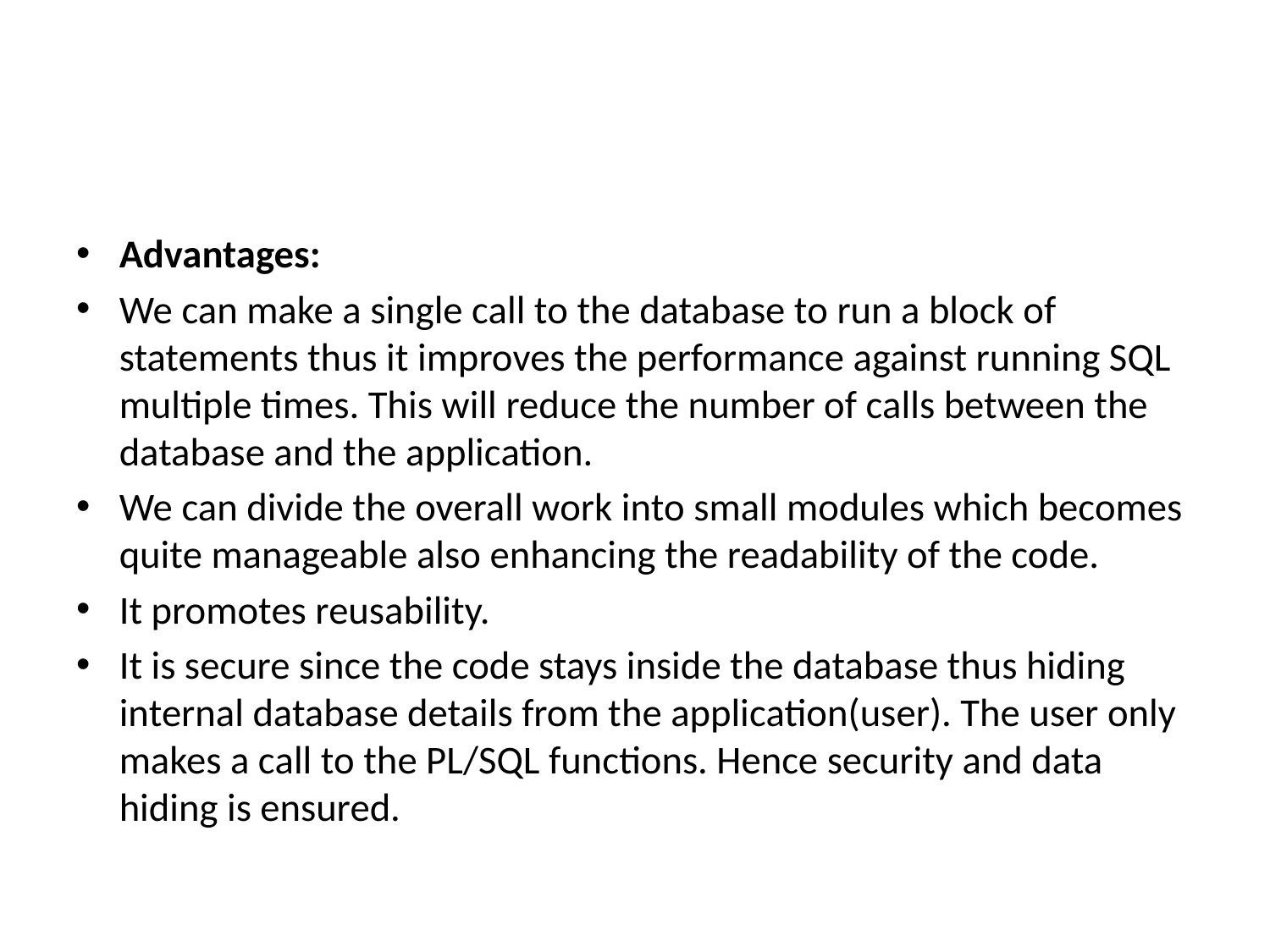

#
Advantages:
We can make a single call to the database to run a block of statements thus it improves the performance against running SQL multiple times. This will reduce the number of calls between the database and the application.
We can divide the overall work into small modules which becomes quite manageable also enhancing the readability of the code.
It promotes reusability.
It is secure since the code stays inside the database thus hiding internal database details from the application(user). The user only makes a call to the PL/SQL functions. Hence security and data hiding is ensured.